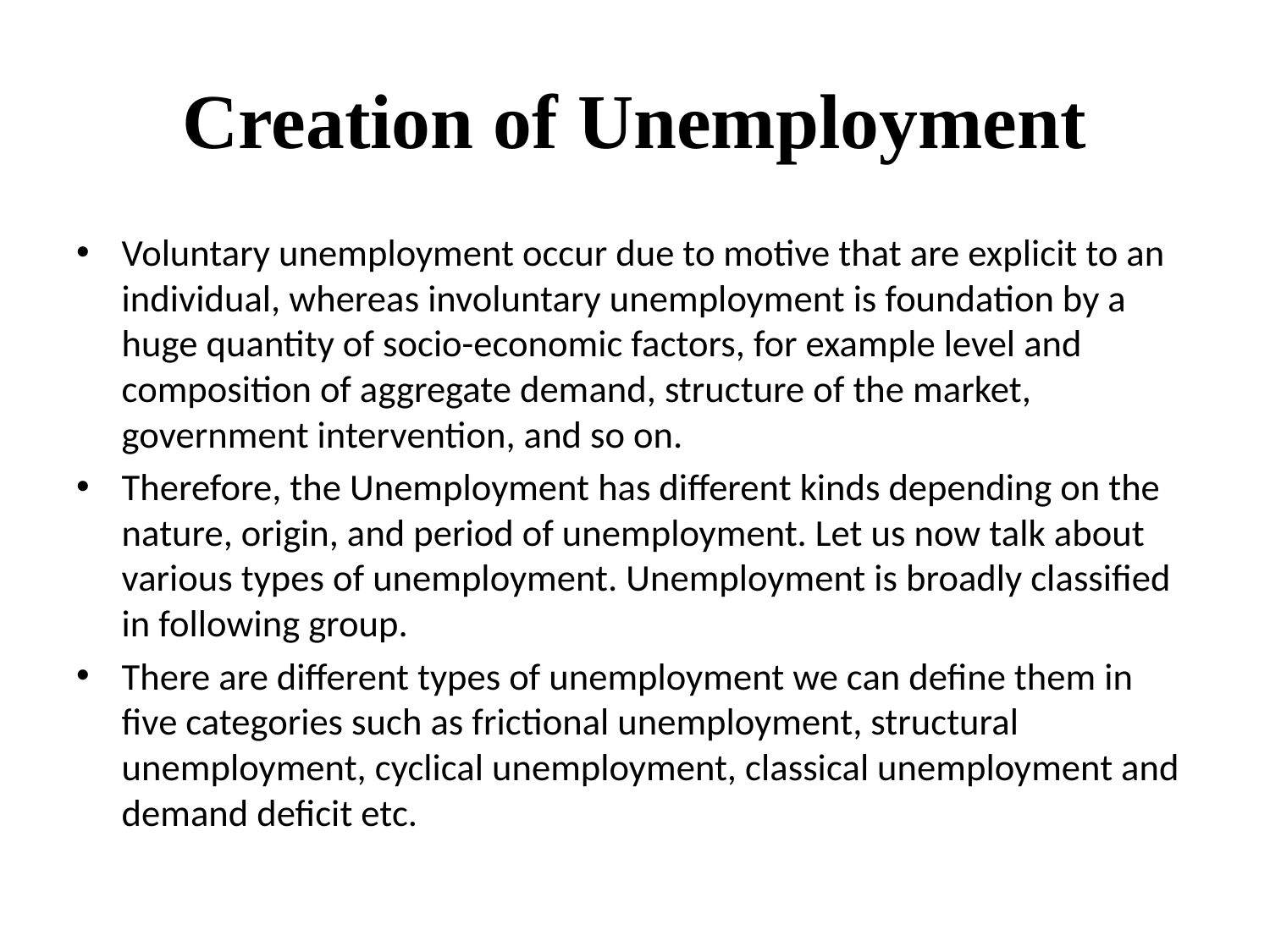

# Creation of Unemployment
Voluntary unemployment occur due to motive that are explicit to an individual, whereas involuntary unemployment is foundation by a huge quantity of socio-economic factors, for example level and composition of aggregate demand, structure of the market, government intervention, and so on.
Therefore, the Unemployment has different kinds depending on the nature, origin, and period of unemployment. Let us now talk about various types of unemployment. Unemployment is broadly classified in following group.
There are different types of unemployment we can define them in five categories such as frictional unemployment, structural unemployment, cyclical unemployment, classical unemployment and demand deficit etc.